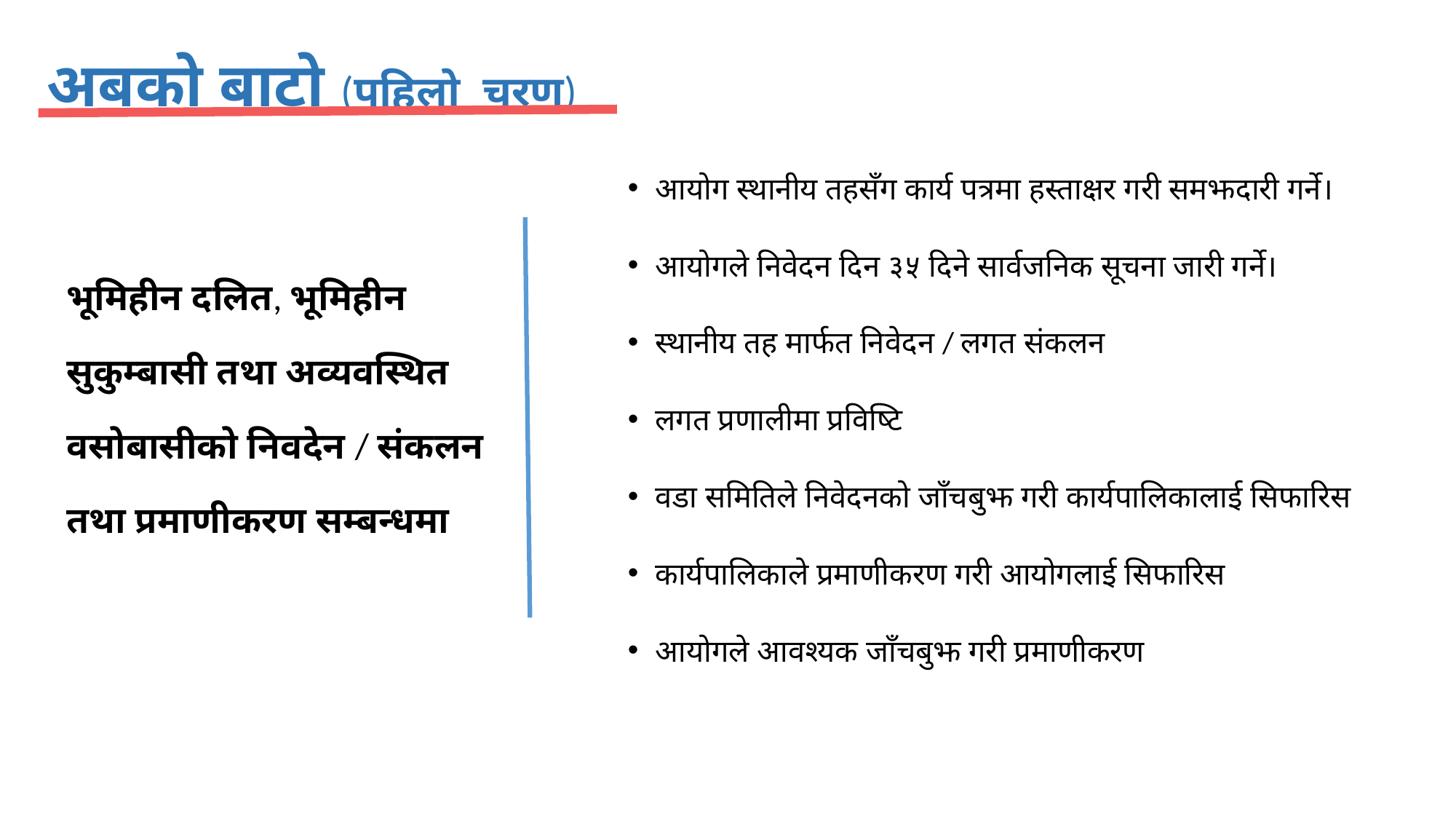

# अबको बाटो (पहिलो  चरण)
आयोग स्थानीय तहसँग कार्य पत्रमा हस्ताक्षर गरी समझदारी गर्ने।
आयोगले निवेदन दिन ३५ दिने सार्वजनिक सूचना जारी गर्ने।
स्थानीय तह मार्फत निवेदन / लगत संकलन
लगत प्रणालीमा प्रविष्टि
वडा समितिले निवेदनको जाँचबुझ गरी कार्यपालिकालाई सिफारिस
कार्यपालिकाले प्रमाणीकरण गरी आयोगलाई सिफारिस
आयोगले आवश्यक जाँचबुझ गरी प्रमाणीकरण
भूमिहीन दलित, भूमिहीन सुकुम्बासी तथा अव्यवस्थित वसोबासीको निवदेन / संकलन तथा प्रमाणीकरण सम्बन्धमा